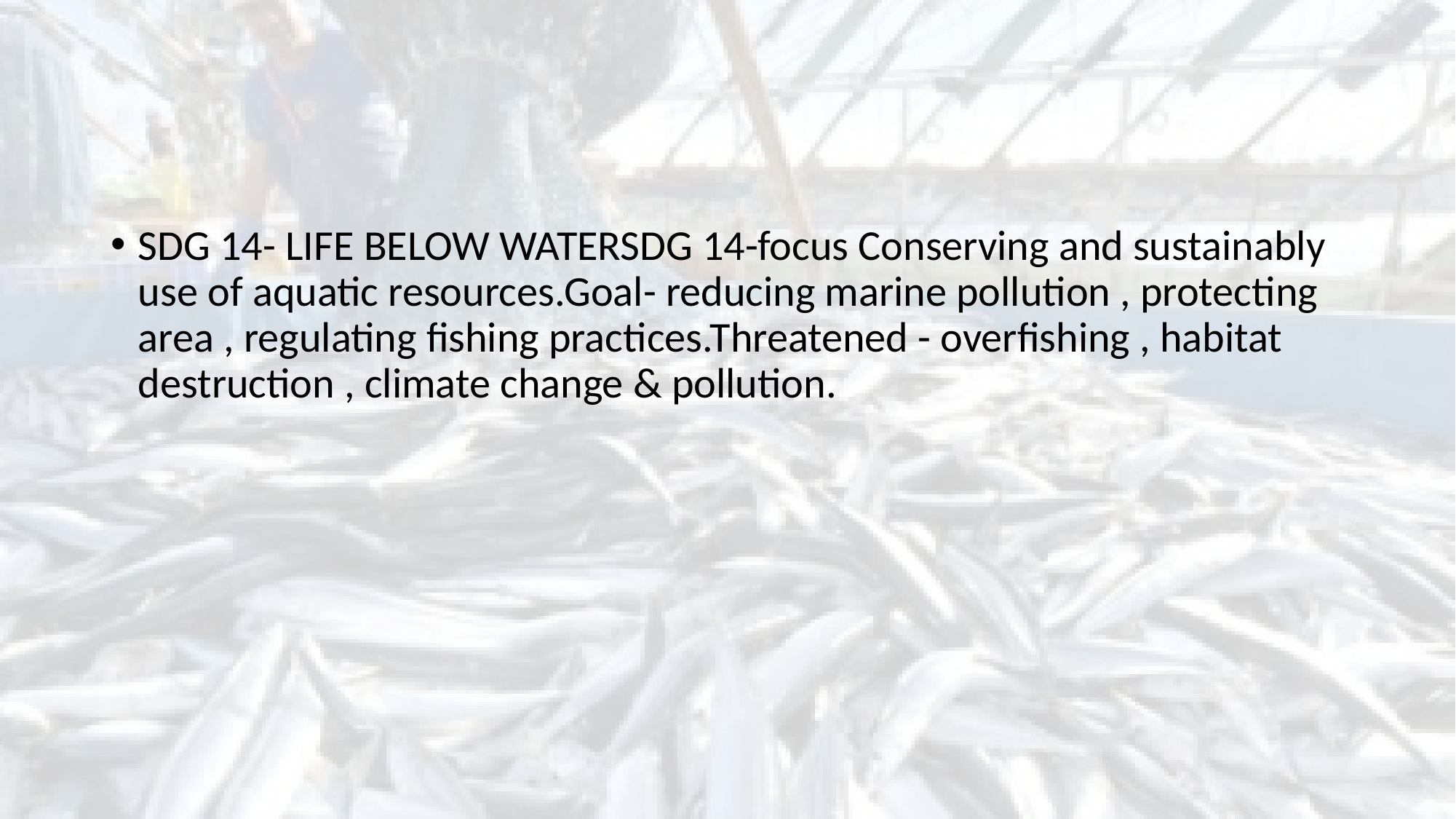

#
SDG 14- LIFE BELOW WATERSDG 14-focus Conserving and sustainably use of aquatic resources.Goal- reducing marine pollution , protecting area , regulating fishing practices.Threatened - overfishing , habitat destruction , climate change & pollution.